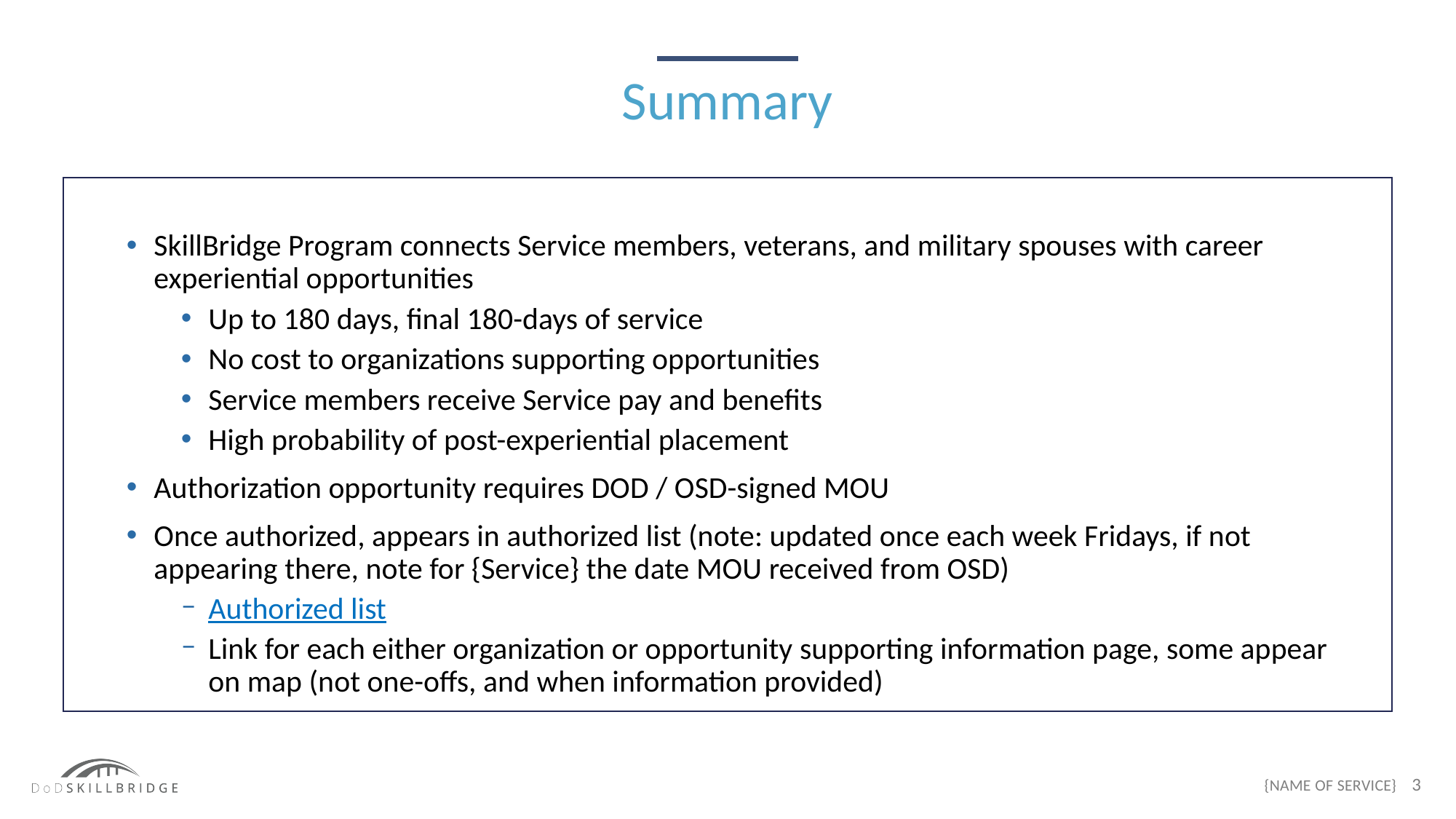

Summary

SkillBridge Program connects Service members, veterans, and military spouses with career experiential opportunities
Up to 180 days, final 180-days of service
No cost to organizations supporting opportunities
Service members receive Service pay and benefits
High probability of post-experiential placement
Authorization opportunity requires DOD / OSD-signed MOU
Once authorized, appears in authorized list (note: updated once each week Fridays, if not appearing there, note for {Service} the date MOU received from OSD)
Authorized list
Link for each either organization or opportunity supporting information page, some appear on map (not one-offs, and when information provided)